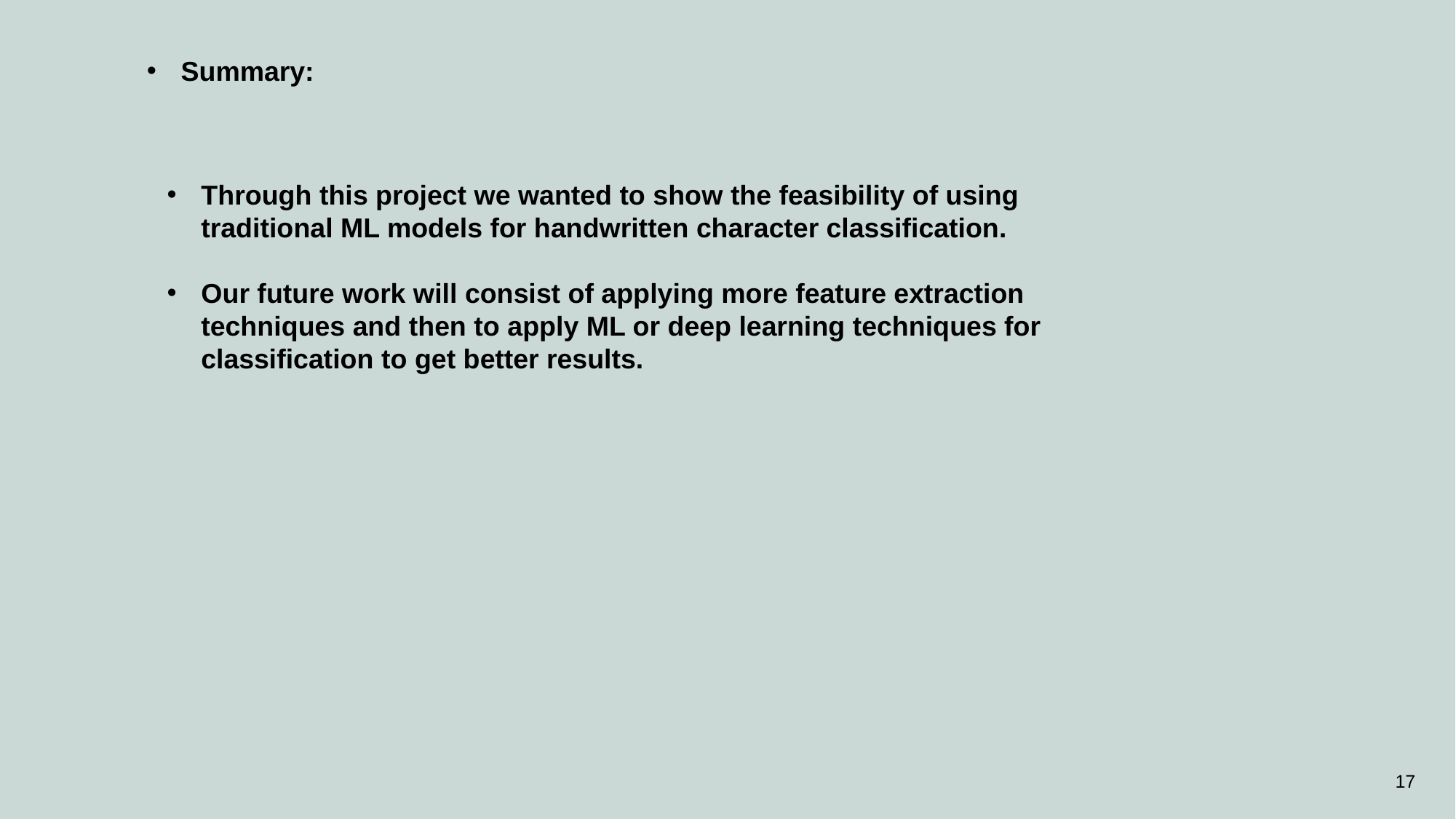

Summary:
Through this project we wanted to show the feasibility of using traditional ML models for handwritten character classification.

Our future work will consist of applying more feature extraction techniques and then to apply ML or deep learning techniques for classification to get better results.

17